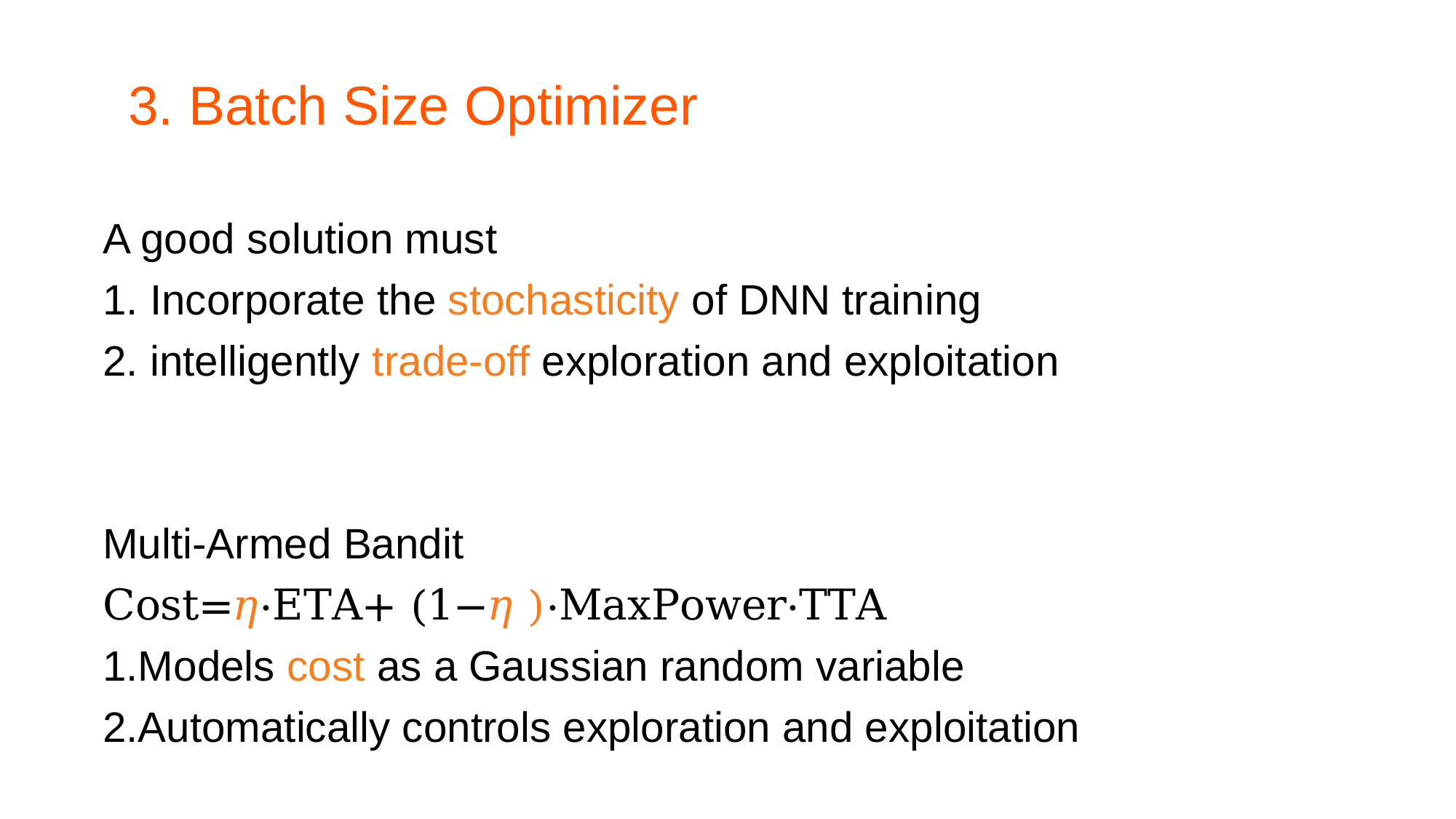

3. Batch Size Optimizer
A good solution must
1. Incorporate the stochasticity of DNN training
2. intelligently trade-off exploration and exploitation

Multi-Armed Bandit
Cost=𝜂⋅ETA+ (1−𝜂 )⋅MaxPower⋅TTA
Models cost as a Gaussian random variable
Automatically controls exploration and exploitation